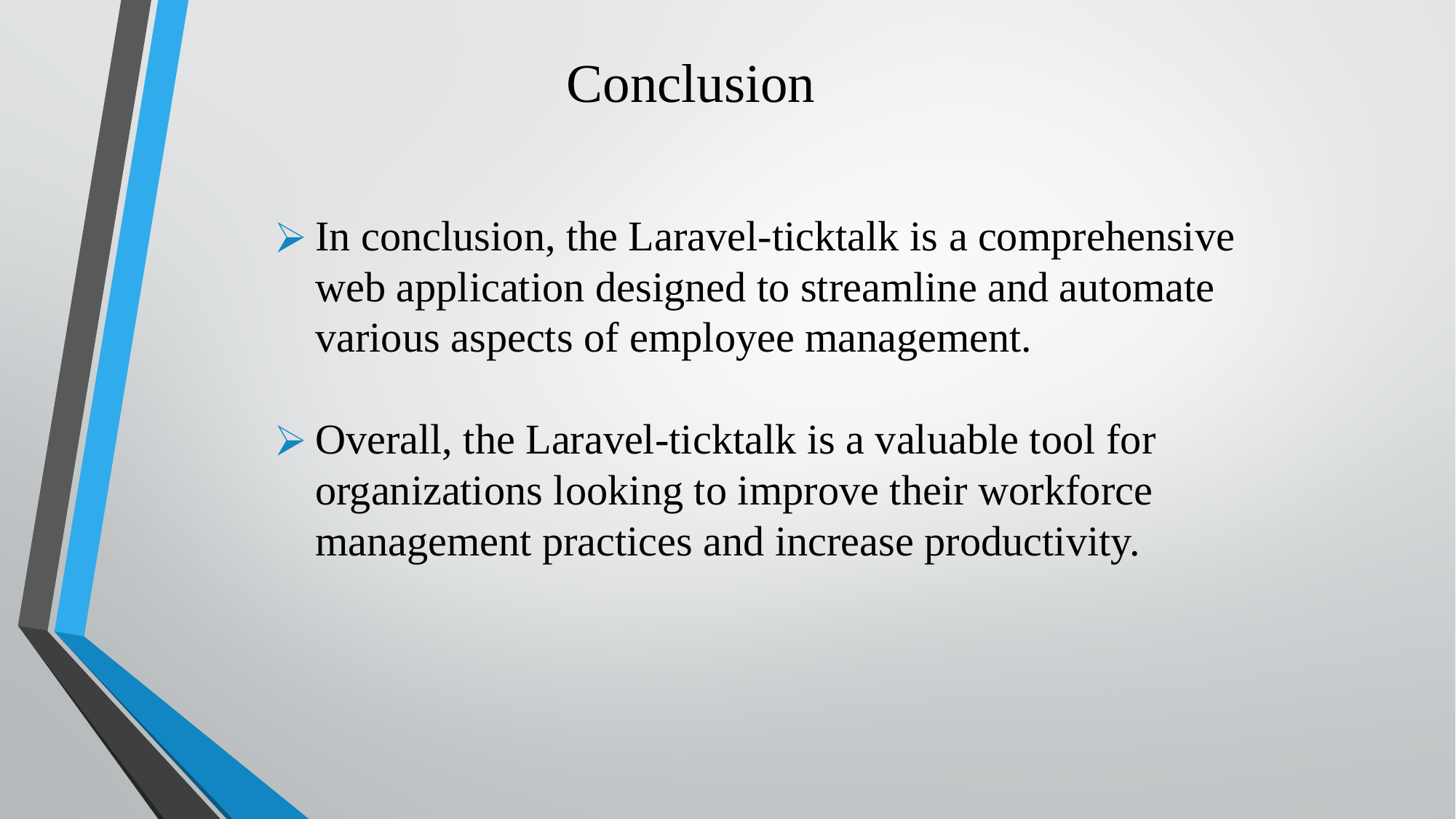

Conclusion
In conclusion, the Laravel-ticktalk is a comprehensive web application designed to streamline and automate various aspects of employee management.

Overall, the Laravel-ticktalk is a valuable tool for organizations looking to improve their workforce management practices and increase productivity.